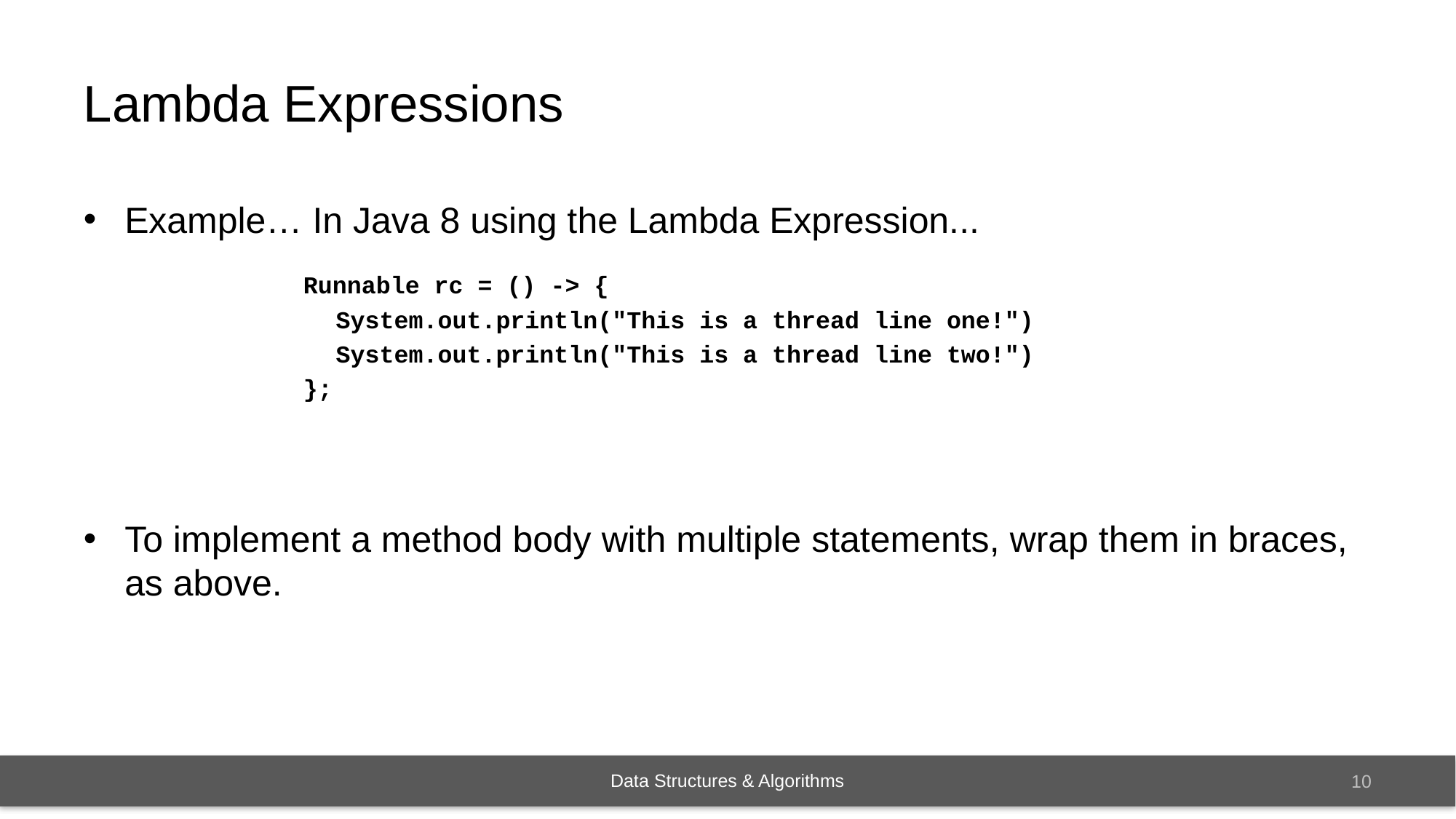

# Lambda Expressions
Example… In Java 8 using the Lambda Expression...

To implement a method body with multiple statements, wrap them in braces, as above.
Runnable rc = () -> {
	System.out.println("This is a thread line one!")
	System.out.println("This is a thread line two!")
};

10